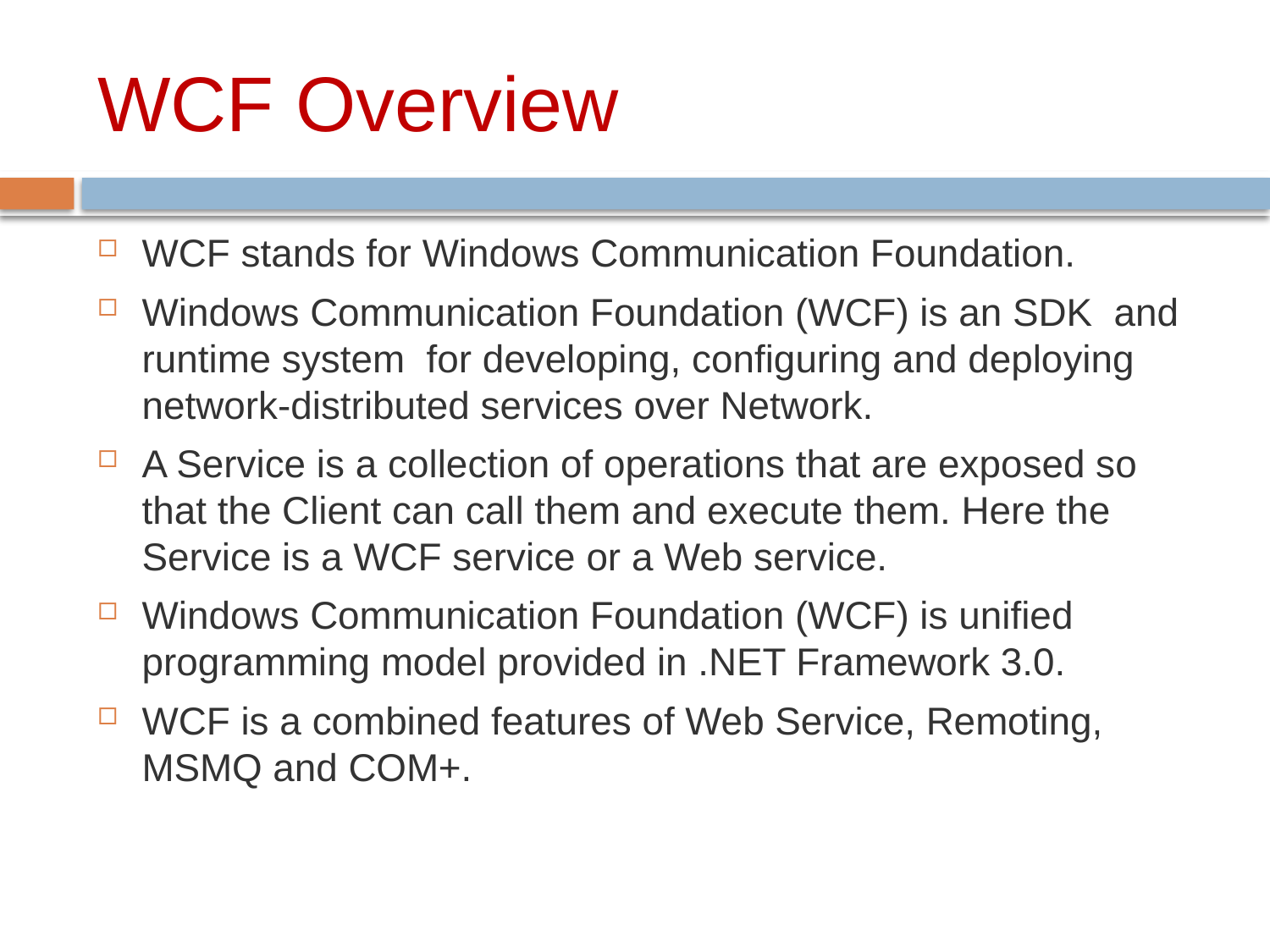

# WCF Overview
WCF stands for Windows Communication Foundation.
Windows Communication Foundation (WCF) is an SDK  and  runtime system  for developing, configuring and deploying  network-distributed services over Network.
A Service is a collection of operations that are exposed so that the Client can call them and execute them. Here the Service is a WCF service or a Web service.
Windows Communication Foundation (WCF) is unified programming model provided in .NET Framework 3.0.
WCF is a combined features of Web Service, Remoting, MSMQ and COM+.